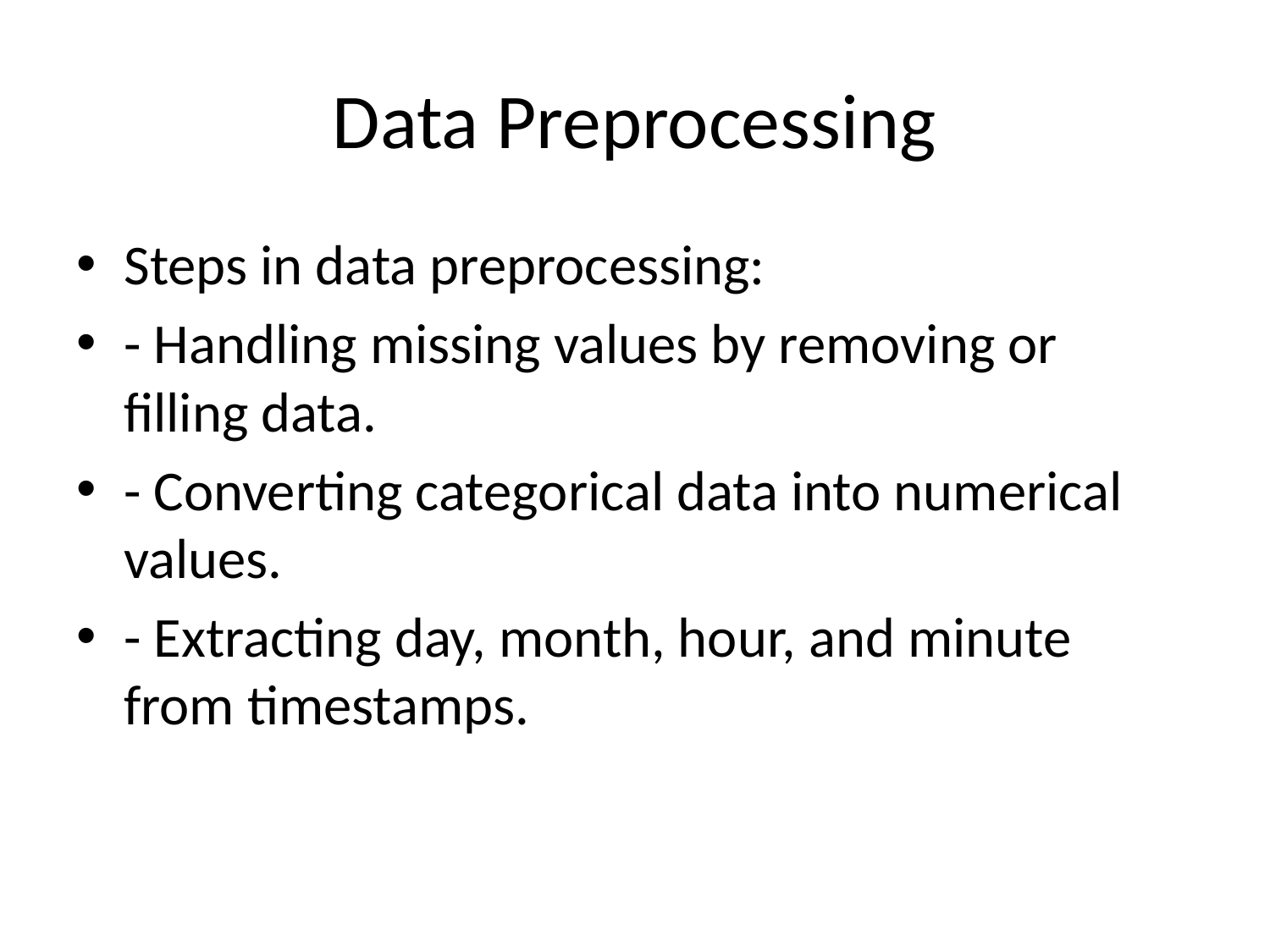

# Data Preprocessing
Steps in data preprocessing:
- Handling missing values by removing or filling data.
- Converting categorical data into numerical values.
- Extracting day, month, hour, and minute from timestamps.